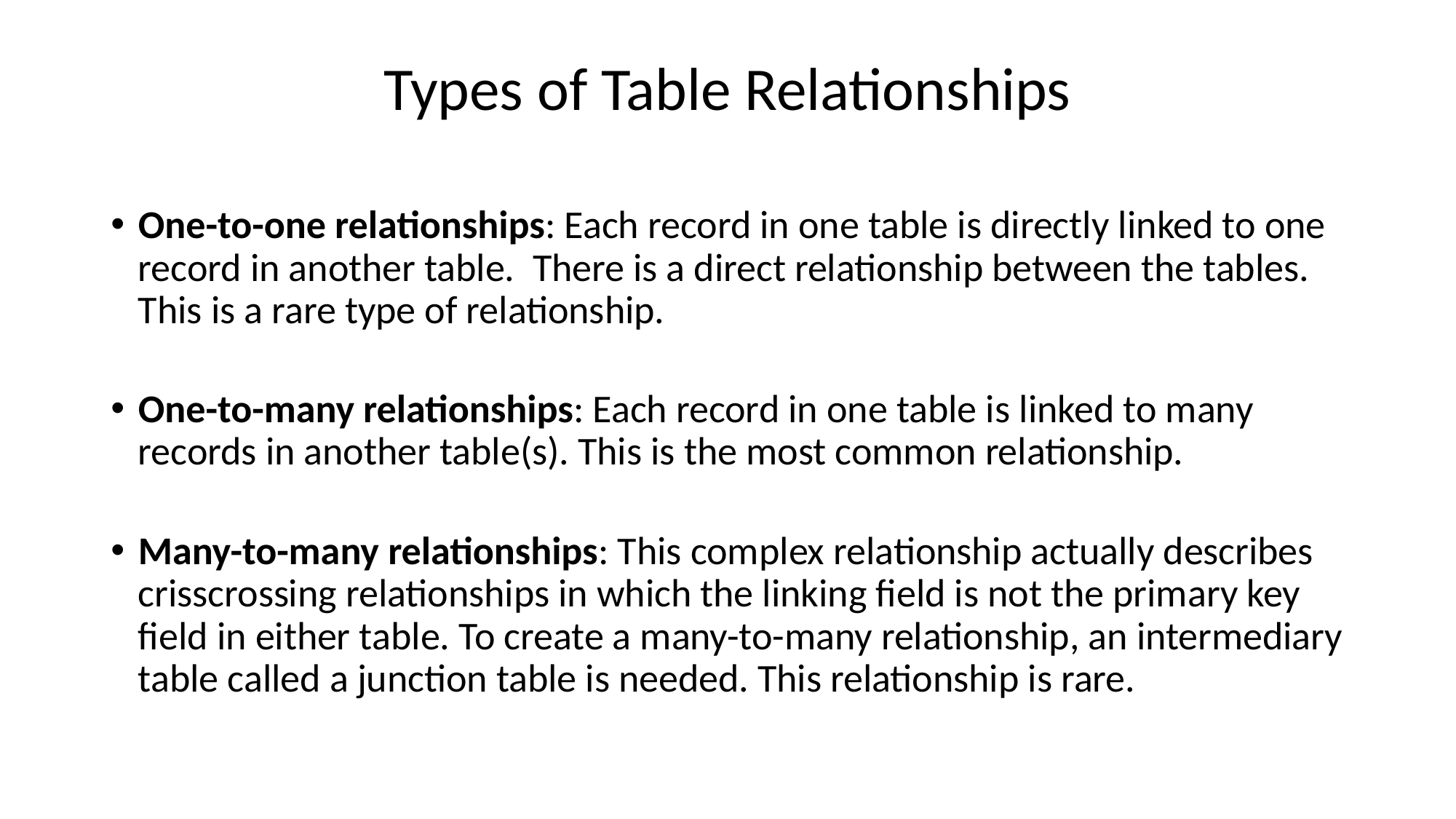

# Types of Table Relationships

One-to-one relationships: Each record in one table is directly linked to one record in another table.  There is a direct relationship between the tables.  This is a rare type of relationship.
One-to-many relationships: Each record in one table is linked to many records in another table(s). This is the most common relationship.
Many-to-many relationships: This complex relationship actually describes crisscrossing relationships in which the linking field is not the primary key field in either table. To create a many-to-many relationship, an intermediary table called a junction table is needed. This relationship is rare.